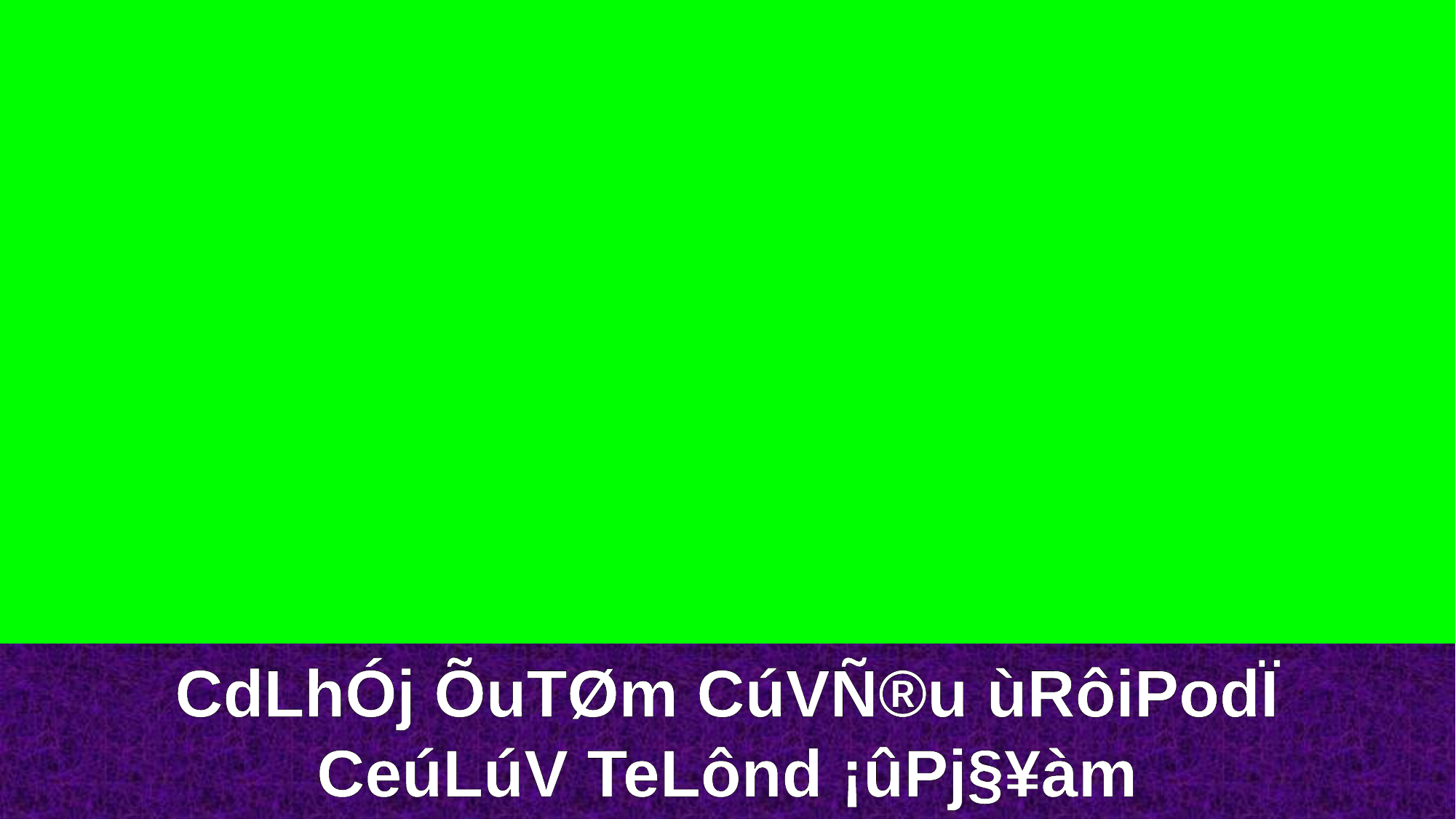

CdLhÓj ÕuTØm CúVÑ®u ùRôiPodÏ
CeúLúV TeLônd ¡ûPj§¥àm